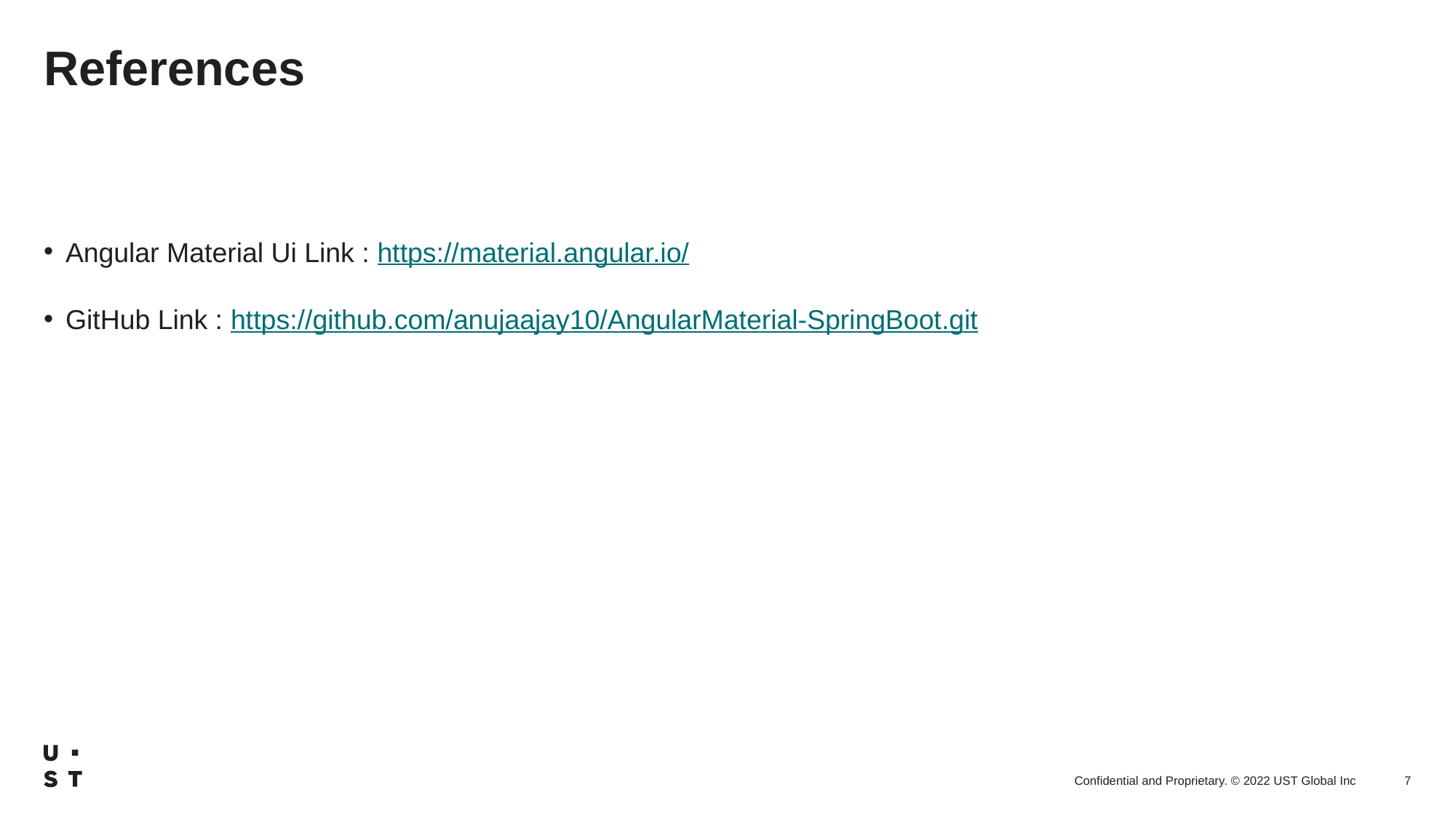

# References
Angular Material Ui Link : https://material.angular.io/
GitHub Link : https://github.com/anujaajay10/AngularMaterial-SpringBoot.git